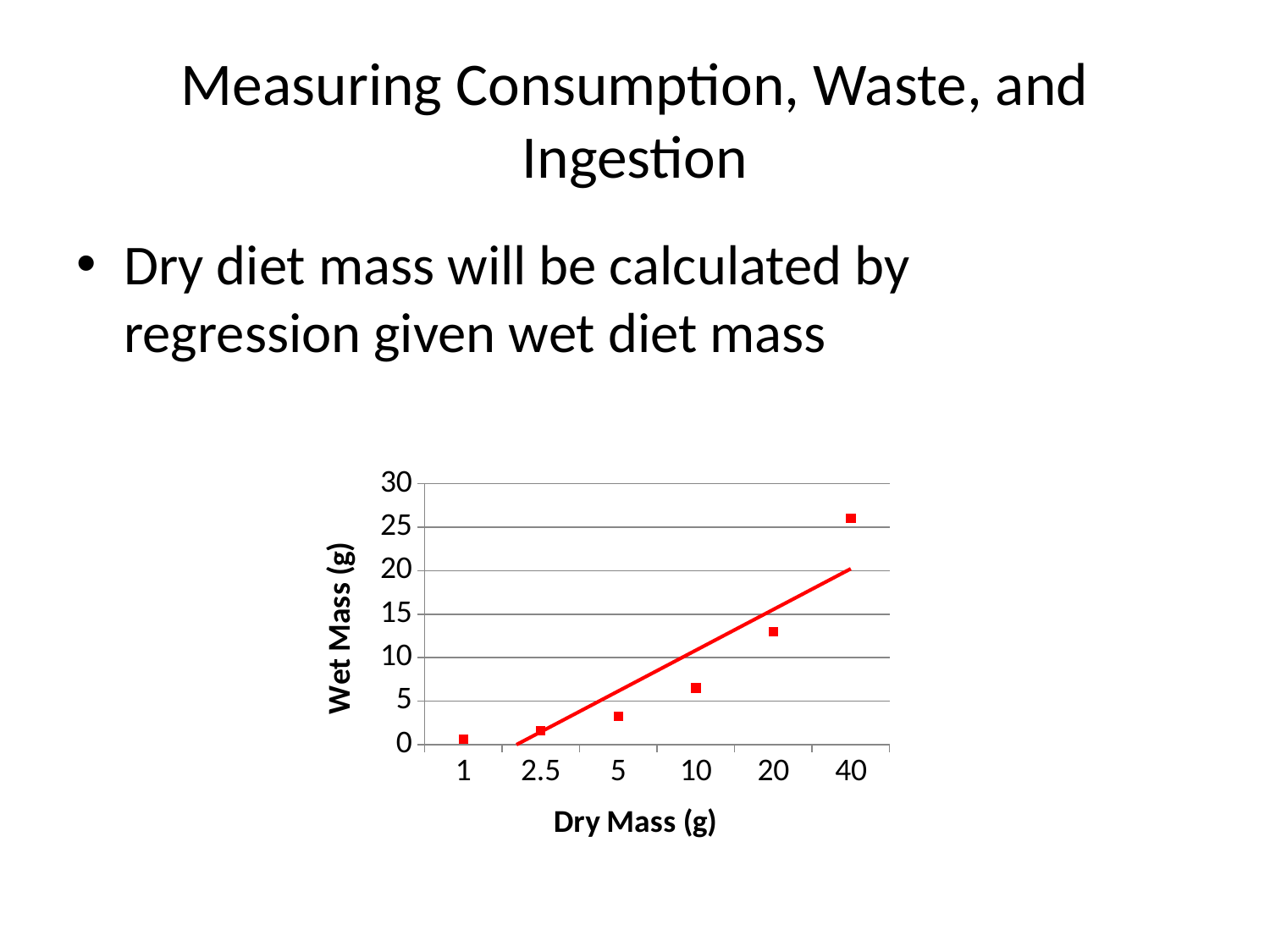

# Measuring Consumption, Waste, and Ingestion
Dry diet mass will be calculated by regression given wet diet mass

### Chart

| Category | Dry Diet |
|---|---|
| 1 | 0.6500000000000001 |
| 2.5 | 1.625 |
| 5 | 3.25 |
| 10 | 6.5 |
| 20 | 13.0 |
| 40 | 26.0 |